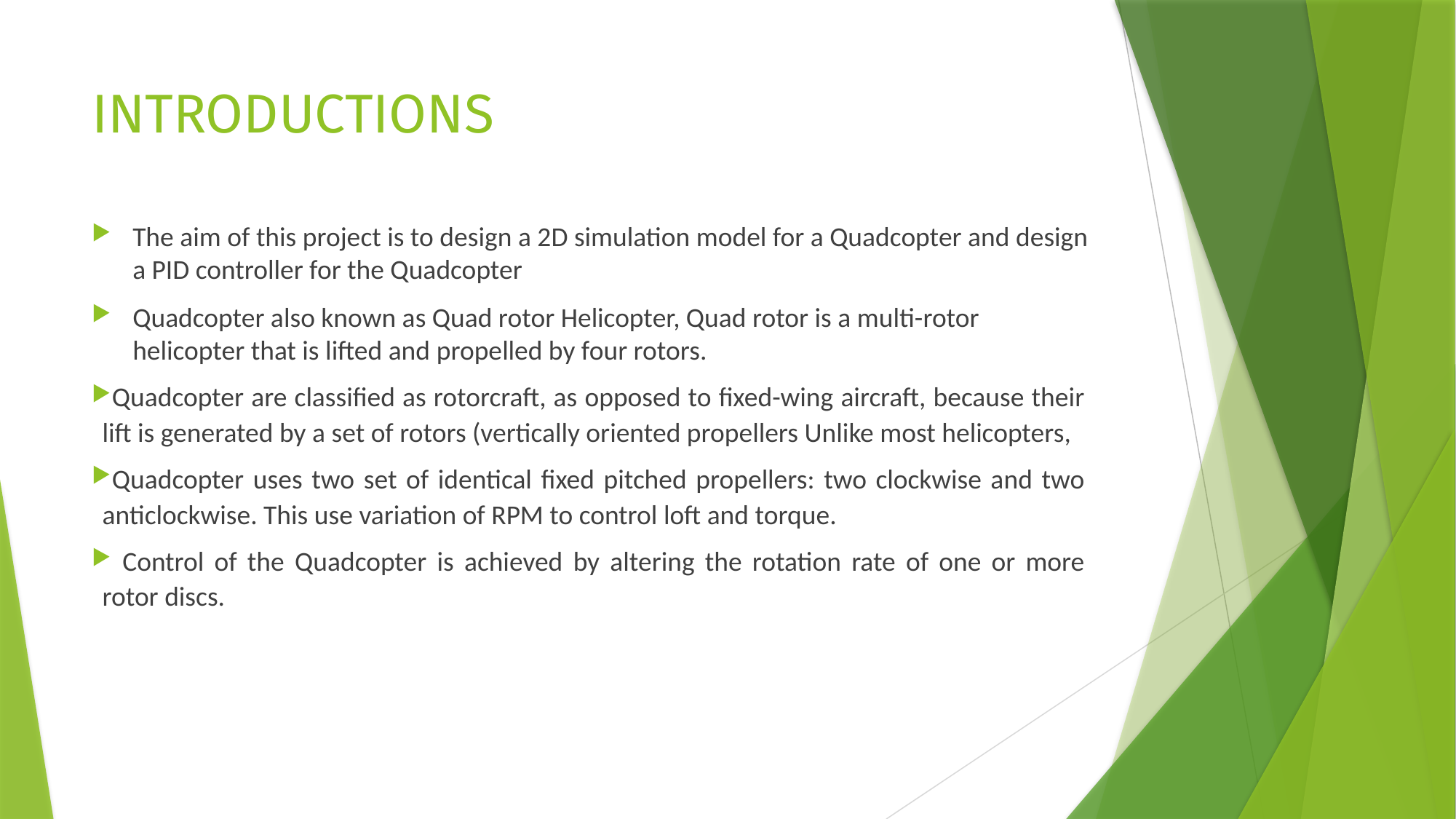

# INTRODUCTIONS
The aim of this project is to design a 2D simulation model for a Quadcopter and design a PID controller for the Quadcopter
Quadcopter also known as Quad rotor Helicopter, Quad rotor is a multi-rotor helicopter that is lifted and propelled by four rotors.
Quadcopter are classified as rotorcraft, as opposed to fixed-wing aircraft, because their lift is generated by a set of rotors (vertically oriented propellers Unlike most helicopters,
Quadcopter uses two set of identical fixed pitched propellers: two clockwise and two anticlockwise. This use variation of RPM to control loft and torque.
 Control of the Quadcopter is achieved by altering the rotation rate of one or more rotor discs.